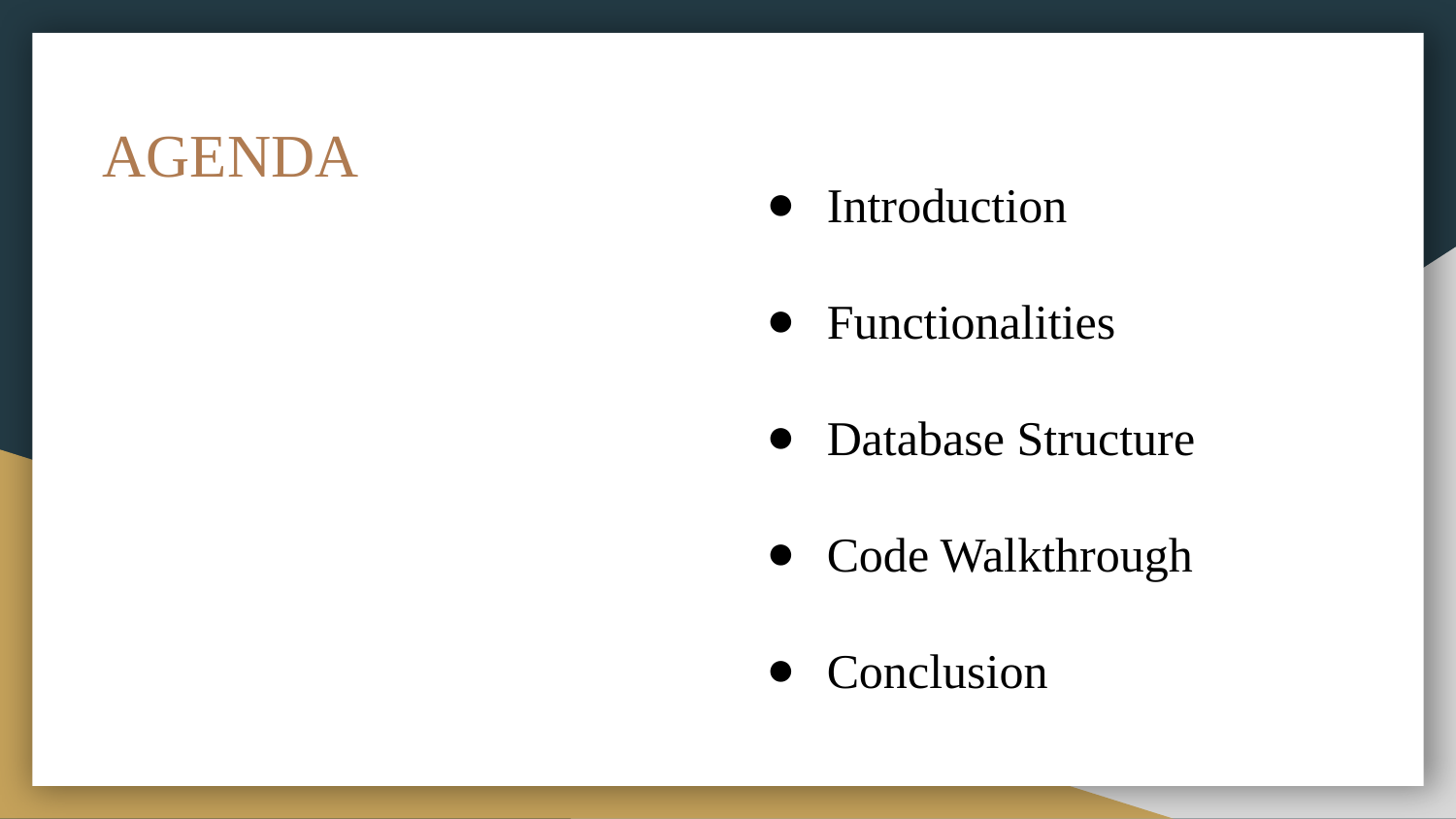

# AGENDA
Introduction
Functionalities
Database Structure
Code Walkthrough
Conclusion